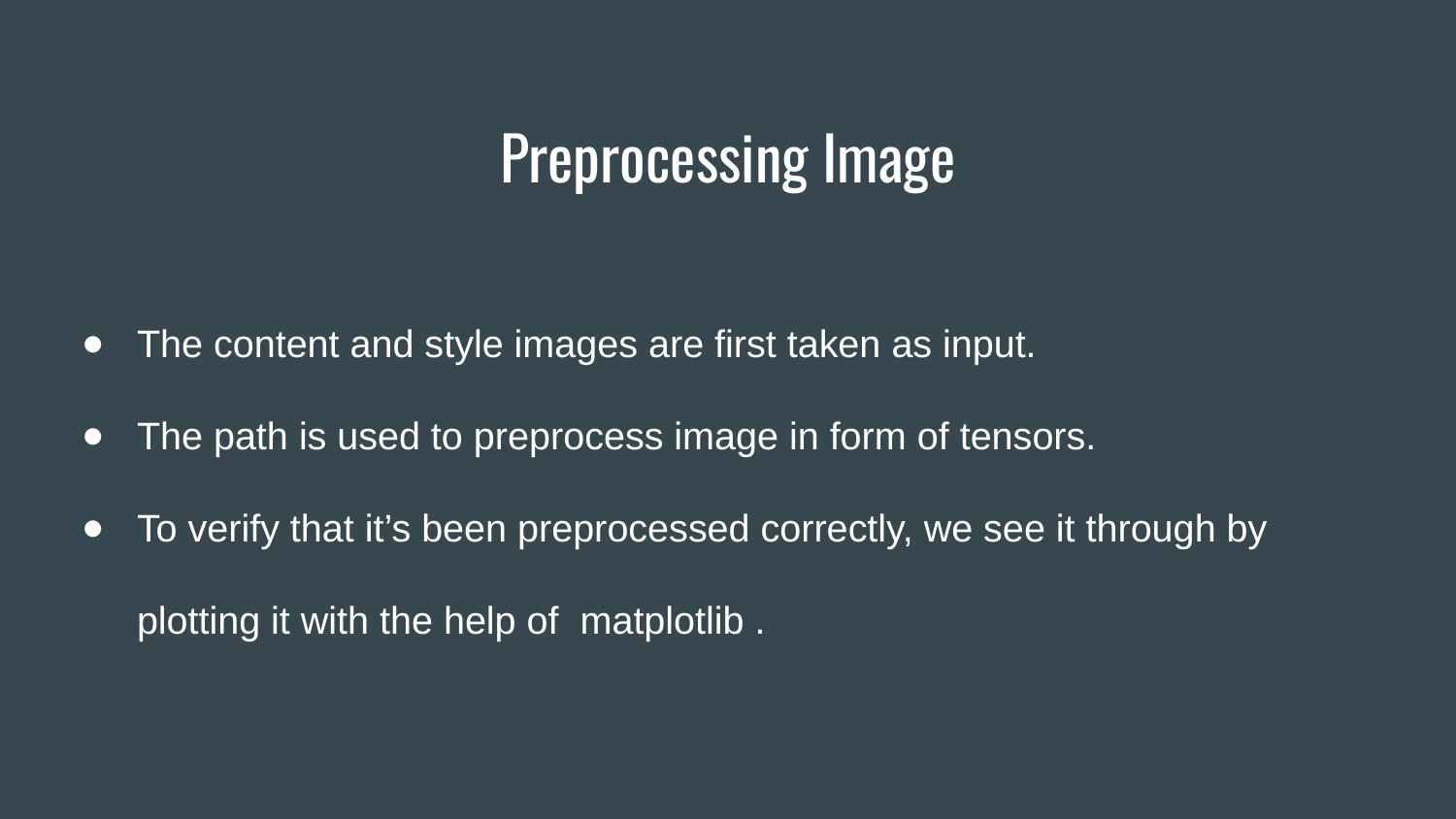

# Preprocessing Image
The content and style images are first taken as input.
The path is used to preprocess image in form of tensors.
To verify that it’s been preprocessed correctly, we see it through by plotting it with the help of  matplotlib .